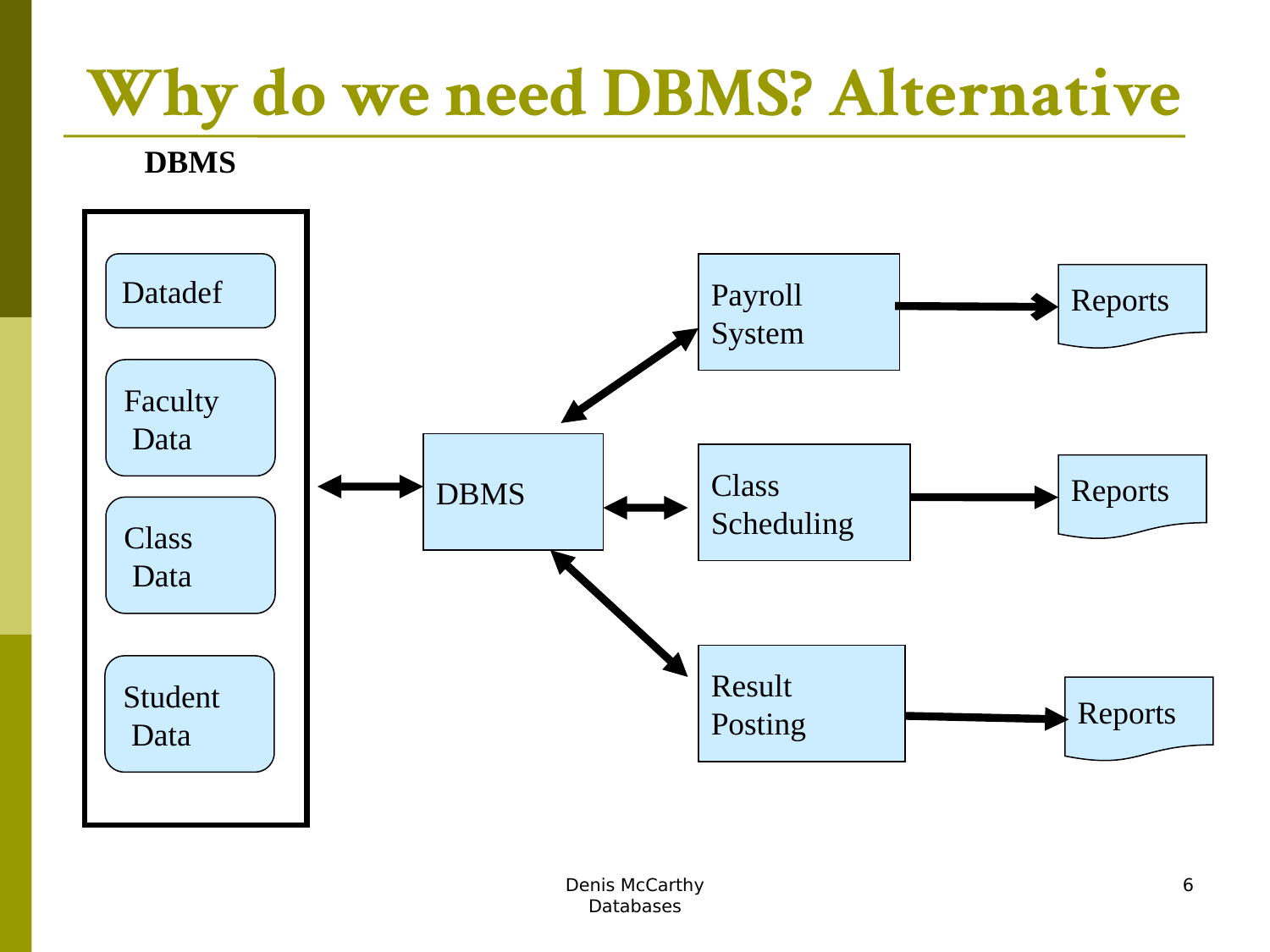

Why do we need DBMS? Alternative

DBMS

Datadef
Payroll
System
Reports

Faculty
 Data
DBMS

Class
Scheduling

Reports

Class
 Data

Result
Posting

Student
 Data
Reports

Denis McCarthy
Databases
6